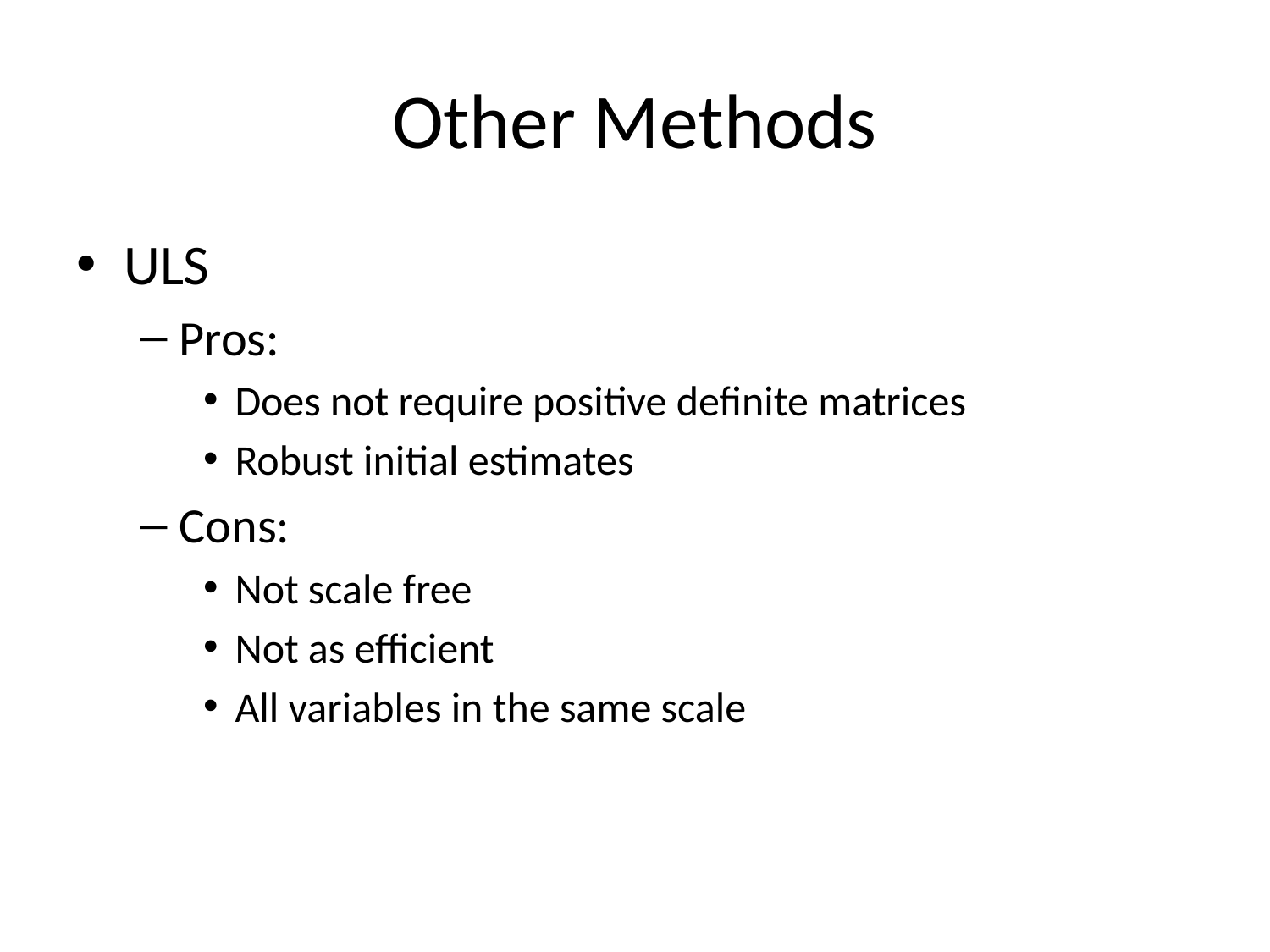

# Other Methods
ULS
Pros:
Does not require positive definite matrices
Robust initial estimates
Cons:
Not scale free
Not as efficient
All variables in the same scale